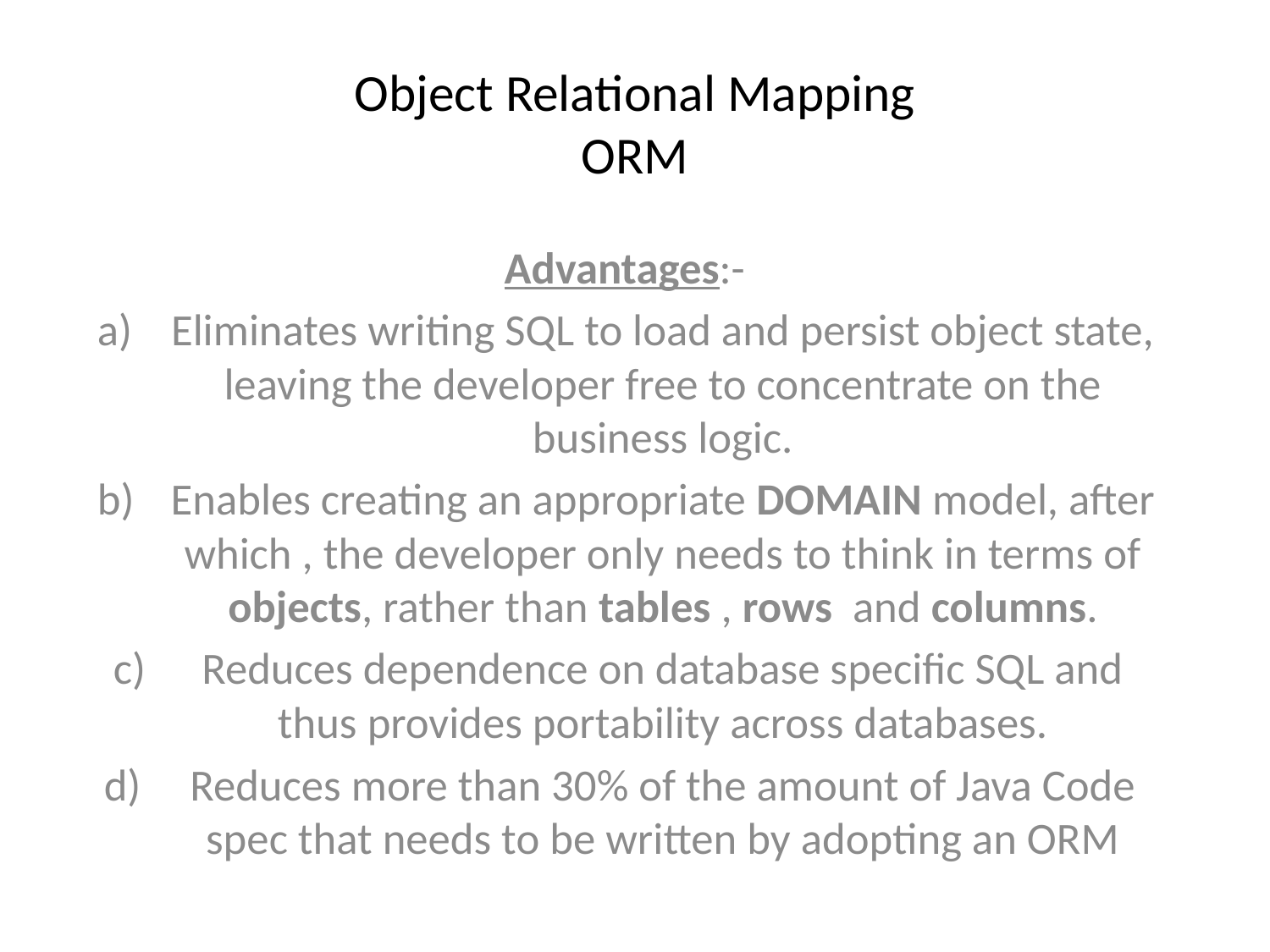

# Object Relational Mapping ORM
Advantages:-
Eliminates writing SQL to load and persist object state, leaving the developer free to concentrate on the business logic.
Enables creating an appropriate DOMAIN model, after which , the developer only needs to think in terms of objects, rather than tables , rows  and columns.
Reduces dependence on database specific SQL and thus provides portability across databases.
Reduces more than 30% of the amount of Java Code spec that needs to be written by adopting an ORM